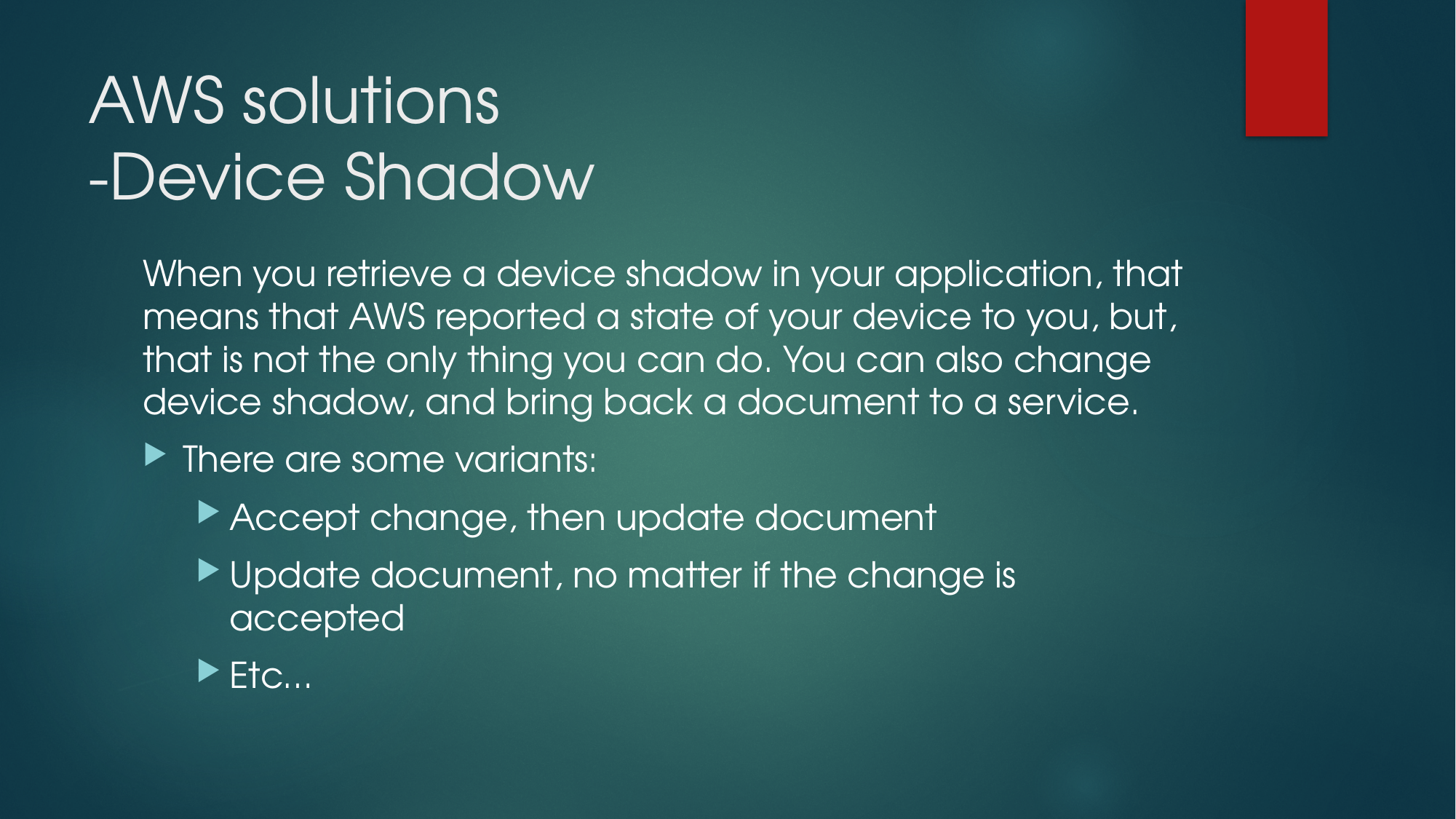

# AWS solutions -Device Shadow
When you retrieve a device shadow in your application, that means that AWS reported a state of your device to you, but, that is not the only thing you can do. You can also change device shadow, and bring back a document to a service.
There are some variants:
Accept change, then update document
Update document, no matter if the change is accepted
Etc…